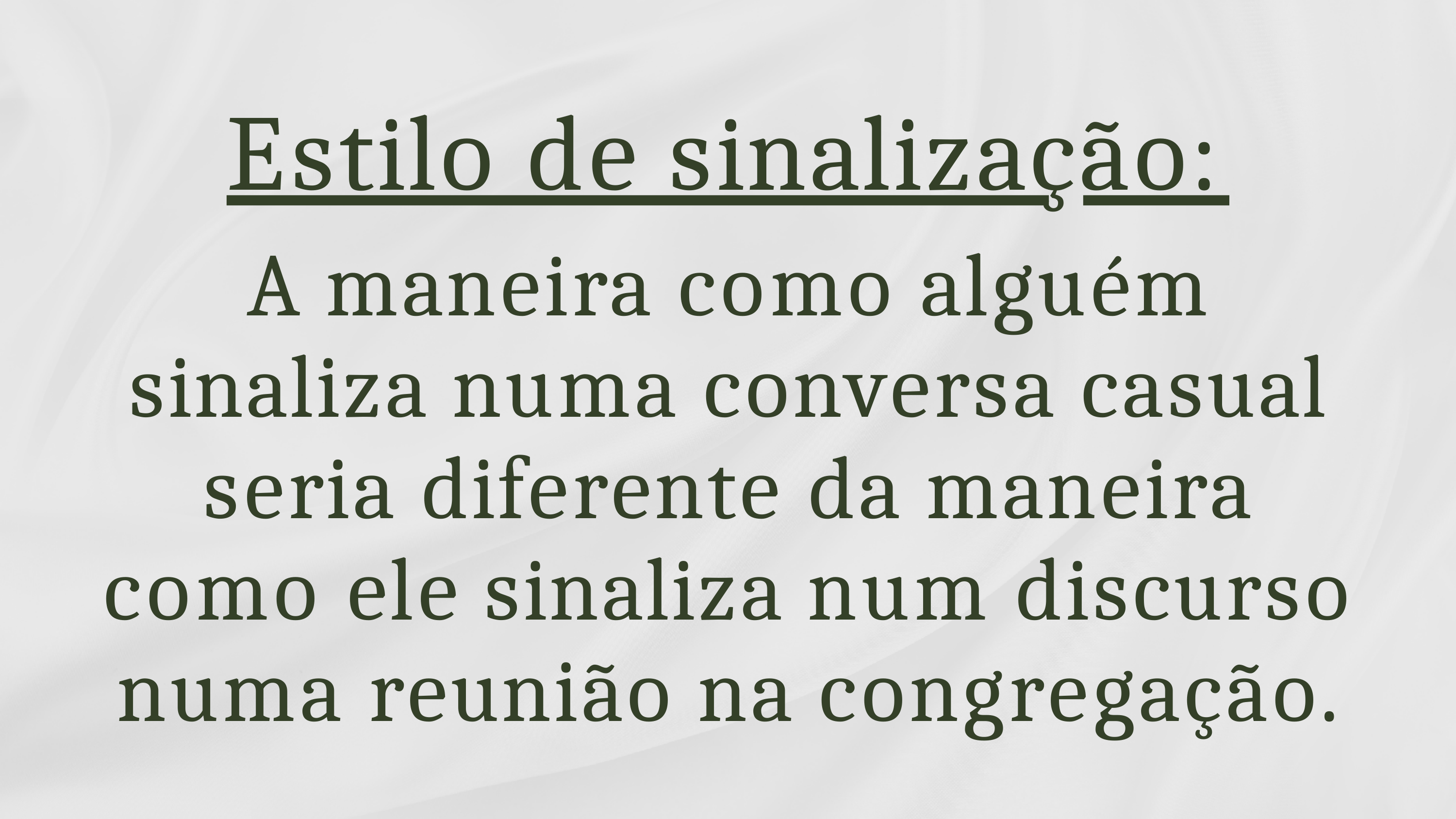

# Estilo de sinalização:
A maneira como alguém sinaliza numa conversa casual seria diferente da maneira como ele sinaliza num discurso numa reunião na congregação.